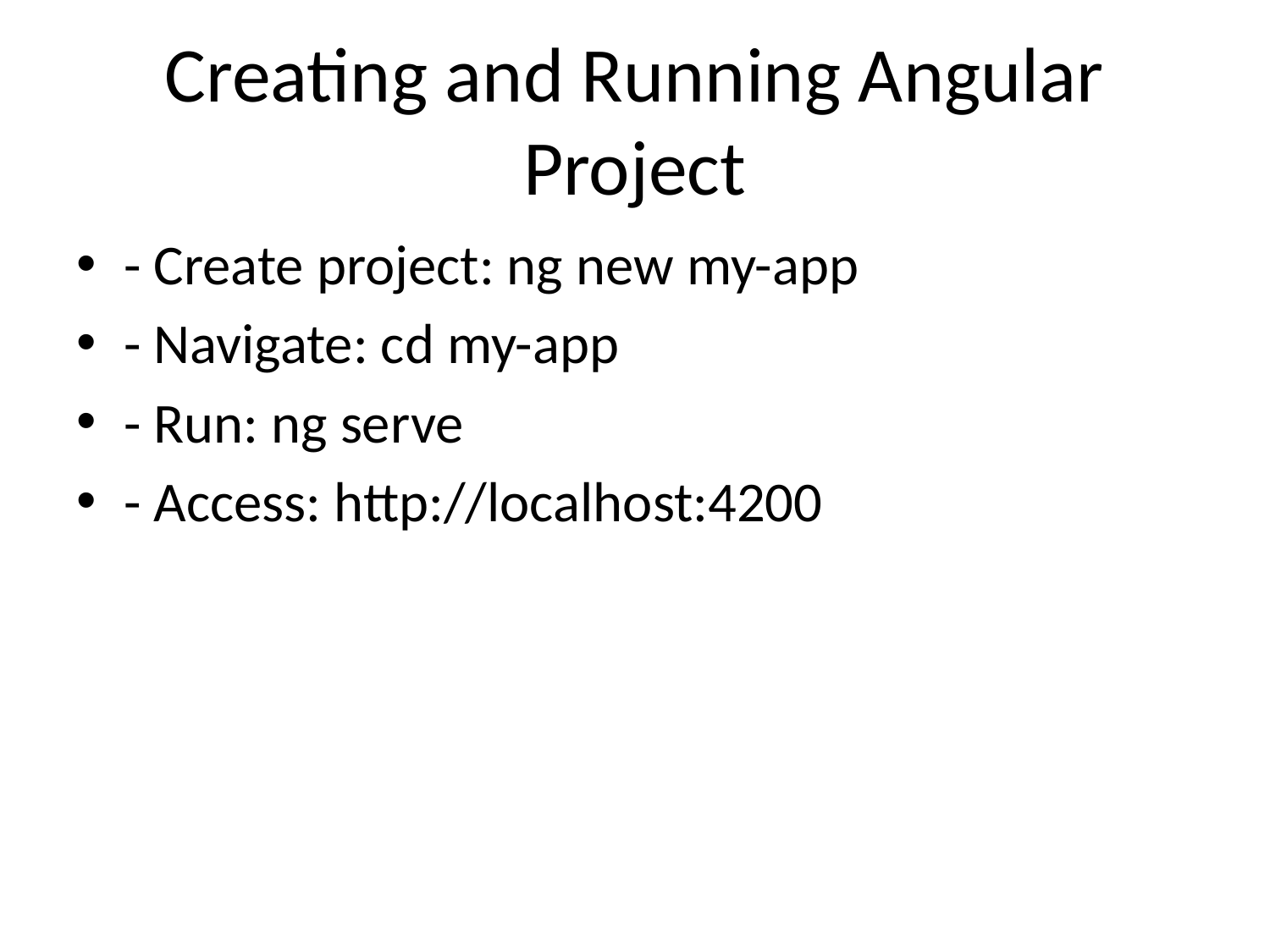

# Creating and Running Angular Project
- Create project: ng new my-app
- Navigate: cd my-app
- Run: ng serve
- Access: http://localhost:4200